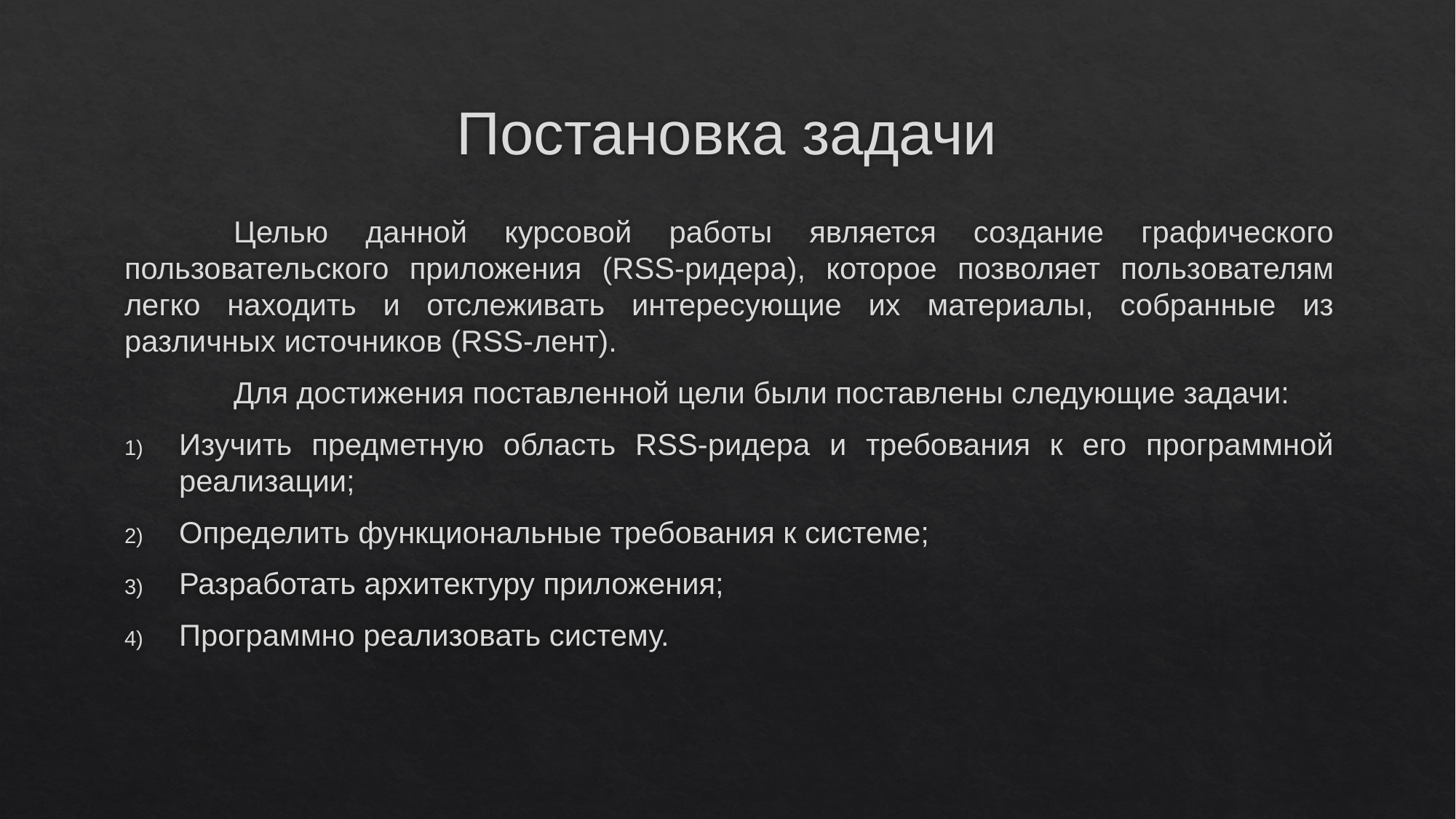

# Постановка задачи
	Целью данной курсовой работы является создание графического пользовательского приложения (RSS-ридера), которое позволяет пользователям легко находить и отслеживать интересующие их материалы, собранные из различных источников (RSS-лент).
	Для достижения поставленной цели были поставлены следующие задачи:
Изучить предметную область RSS-ридера и требования к его программной реализации;
Определить функциональные требования к системе;
Разработать архитектуру приложения;
Программно реализовать систему.